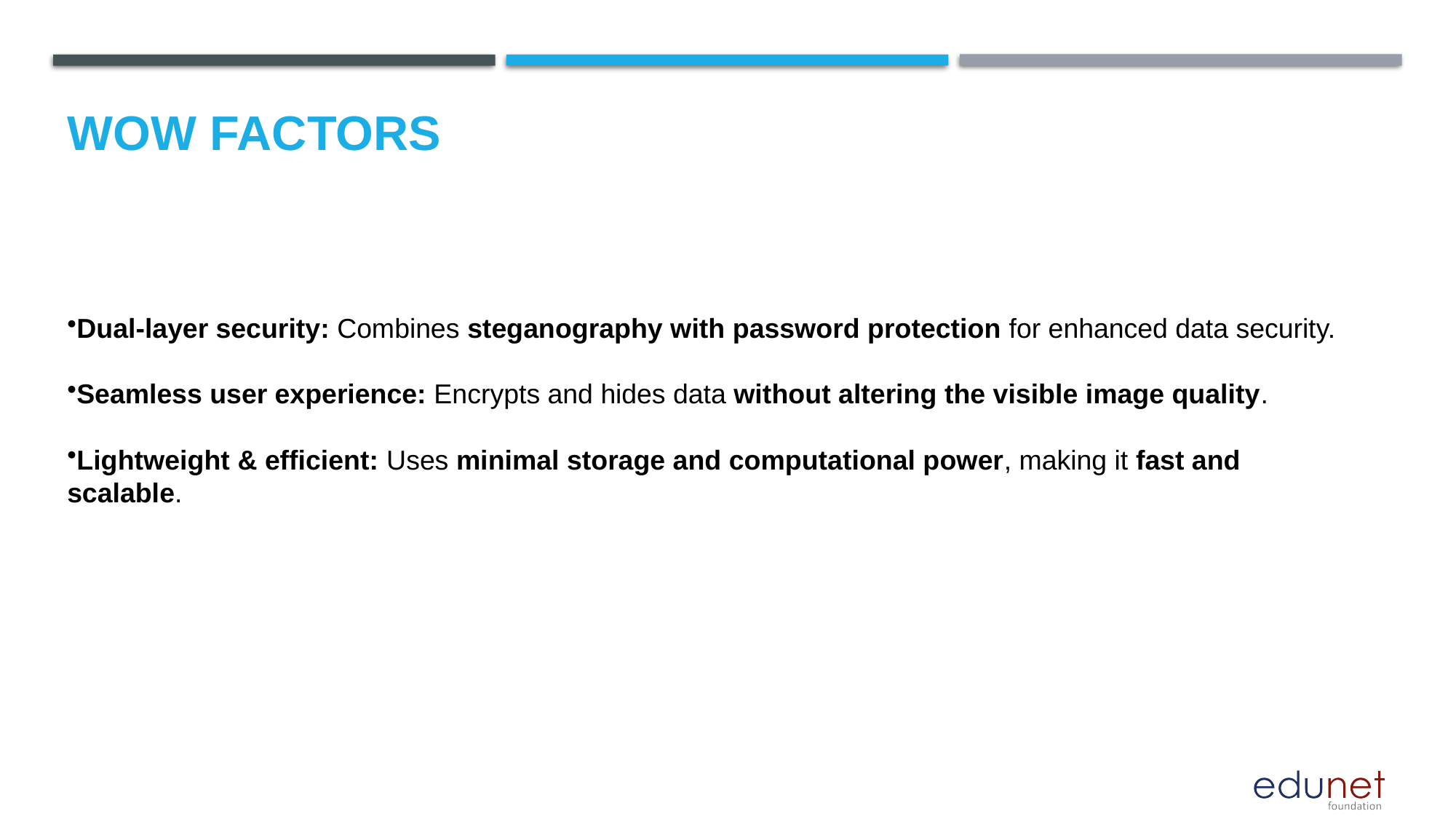

Wow factors
Dual-layer security: Combines steganography with password protection for enhanced data security.

Seamless user experience: Encrypts and hides data without altering the visible image quality.

Lightweight & efficient: Uses minimal storage and computational power, making it fast and scalable.